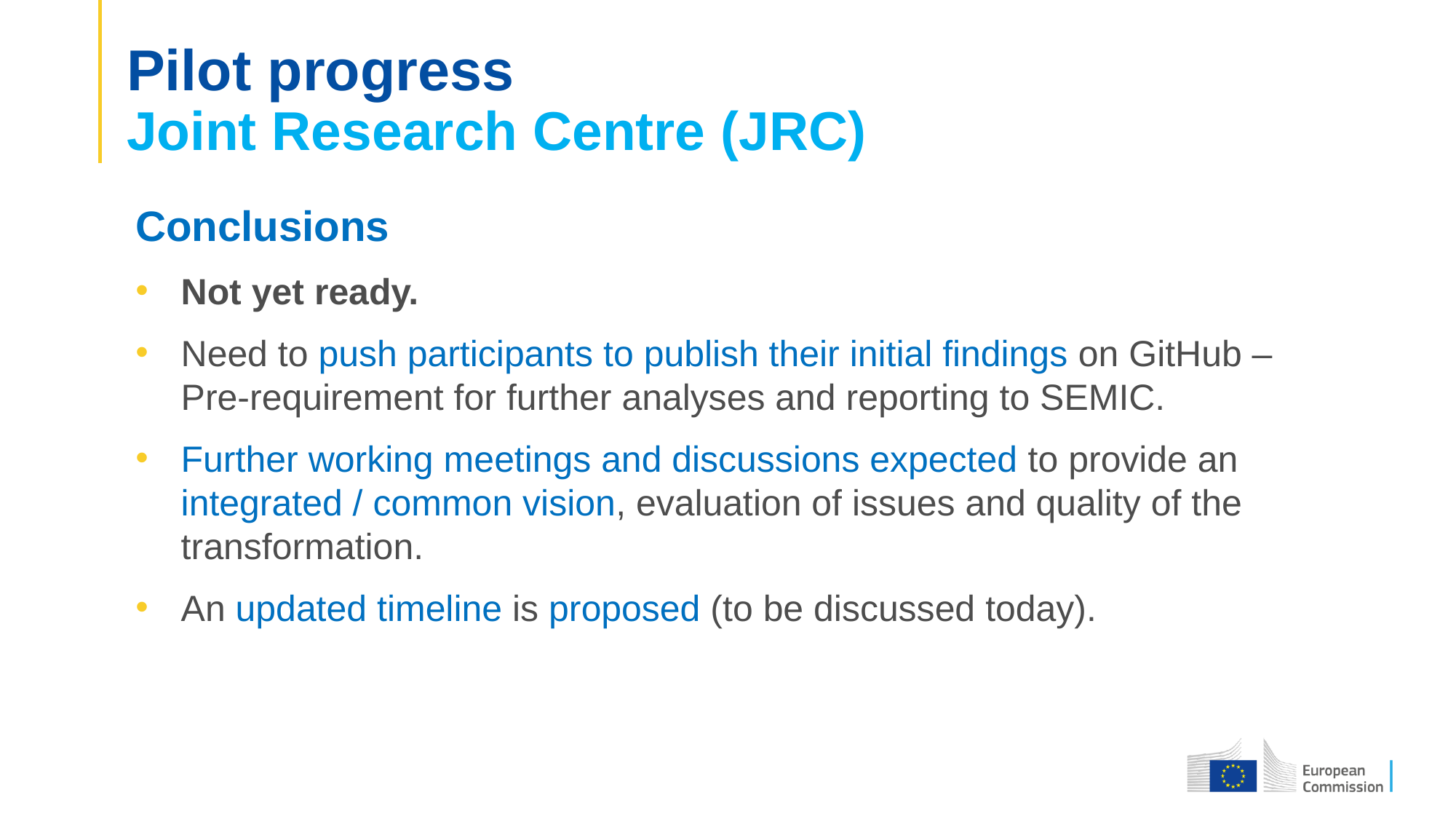

# Pilot progress Joint Research Centre (JRC)
Conclusions
Not yet ready.
Need to push participants to publish their initial findings on GitHub – Pre-requirement for further analyses and reporting to SEMIC.
Further working meetings and discussions expected to provide an integrated / common vision, evaluation of issues and quality of the transformation.
An updated timeline is proposed (to be discussed today).